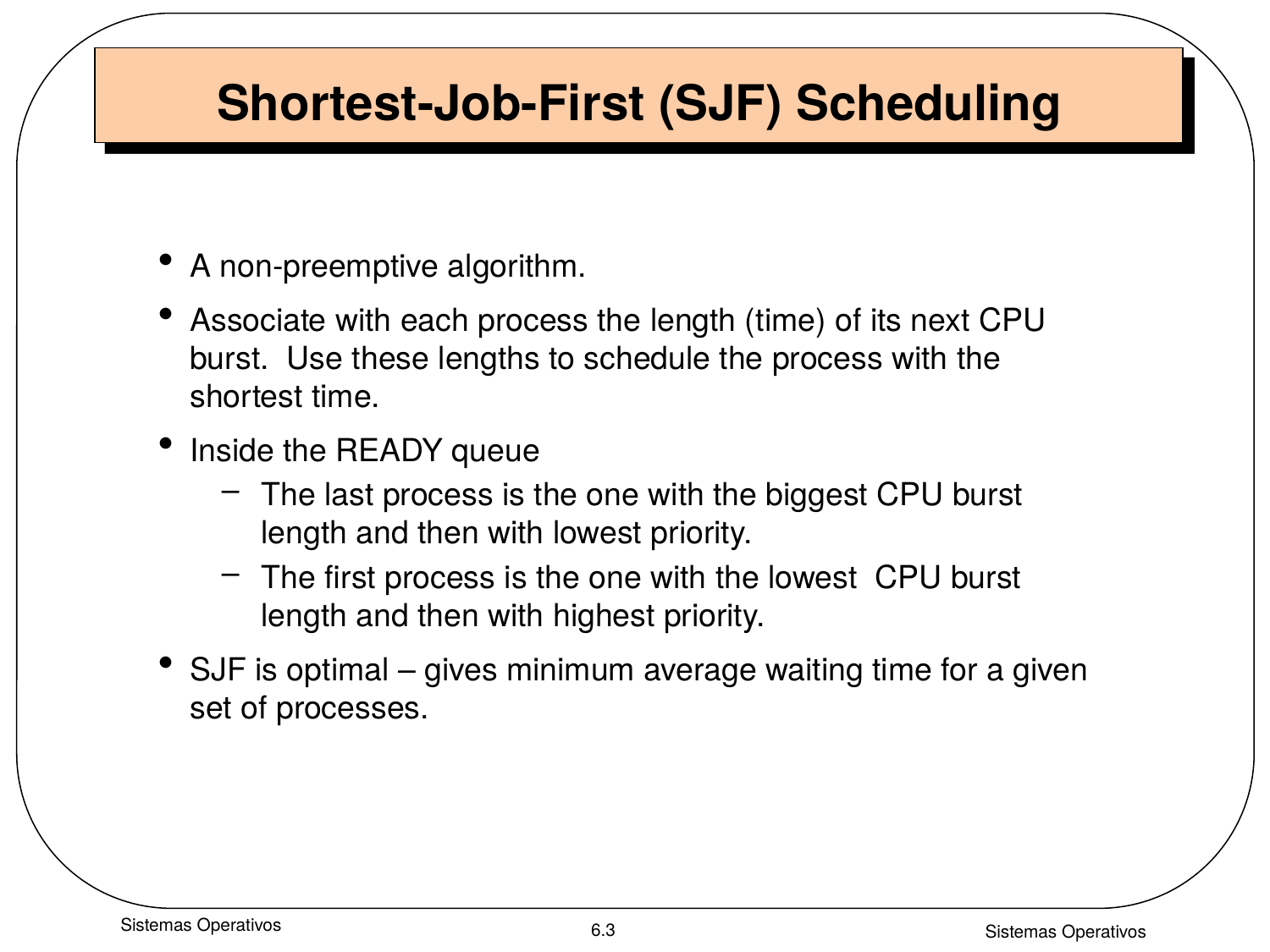

# Shortest-Job-First (SJF) Scheduling
A non-preemptive algorithm.
Associate with each process the length (time) of its next CPU burst.  Use these lengths to schedule the process with the shortest time.
Inside the READY queue
The last process is the one with the biggest CPU burst length and then with lowest priority.
The first process is the one with the lowest  CPU burst length and then with highest priority.
SJF is optimal – gives minimum average waiting time for a given set of processes.
Sistemas Operativos